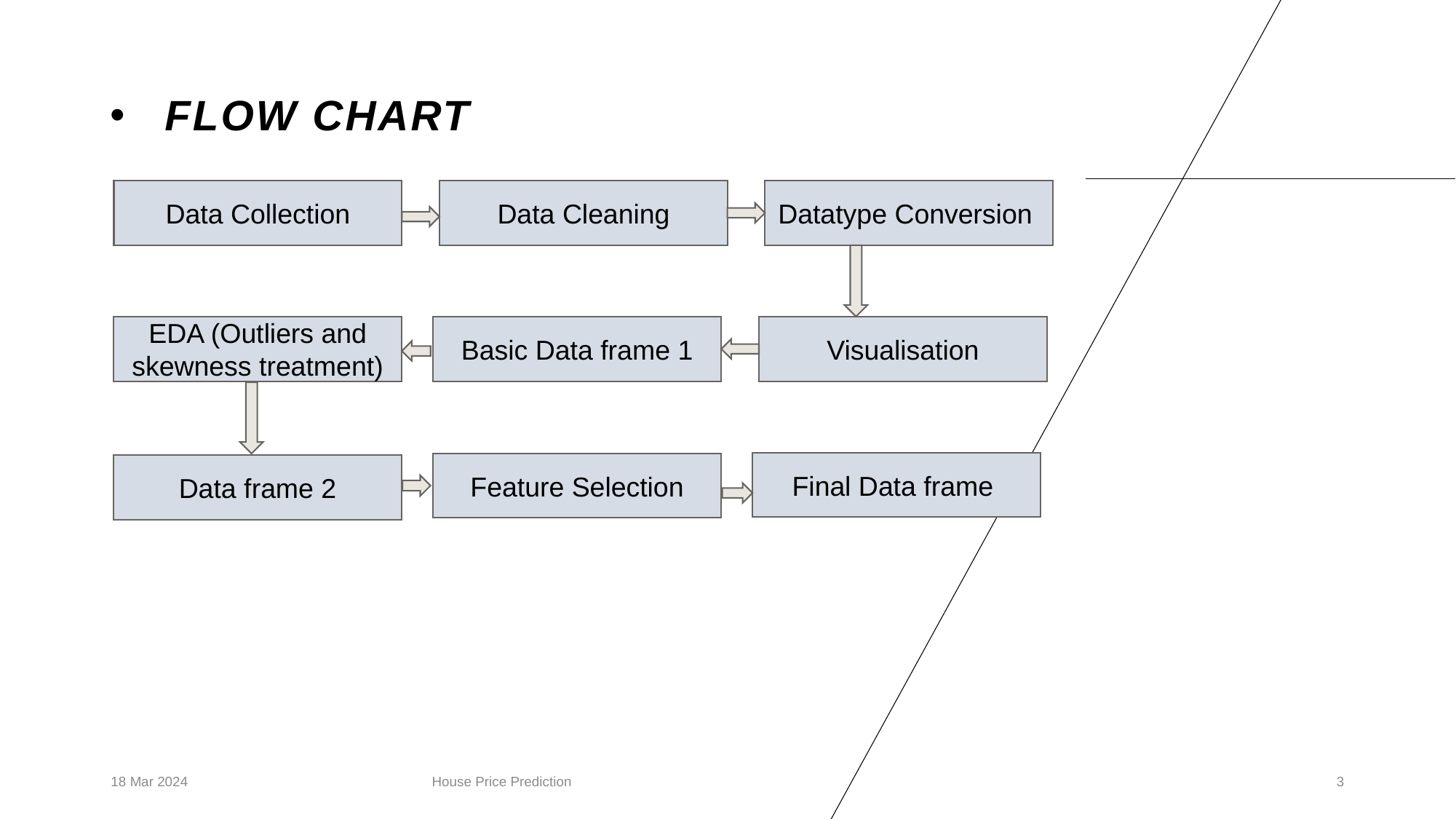

# Flow Chart
Data Collection
Data Cleaning
Datatype Conversion

EDA (Outliers and skewness treatment)
Basic Data frame 1
Visualisation

Final Data frame
Feature Selection
Data frame 2

18 Mar 2024
House Price Prediction
3